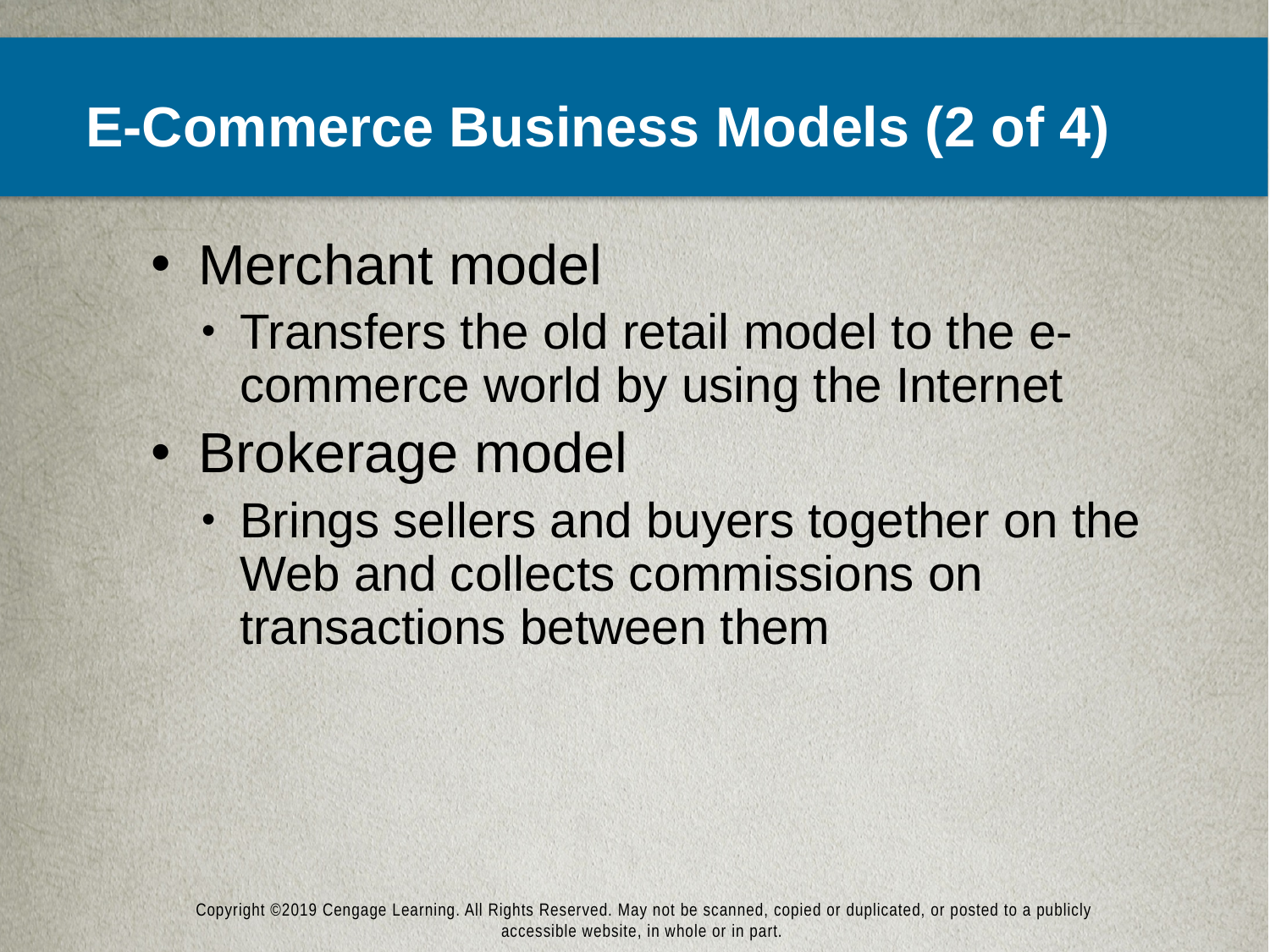

# E-Commerce Business Models (2 of 4)
Merchant model
Transfers the old retail model to the e-commerce world by using the Internet
Brokerage model
Brings sellers and buyers together on the Web and collects commissions on transactions between them